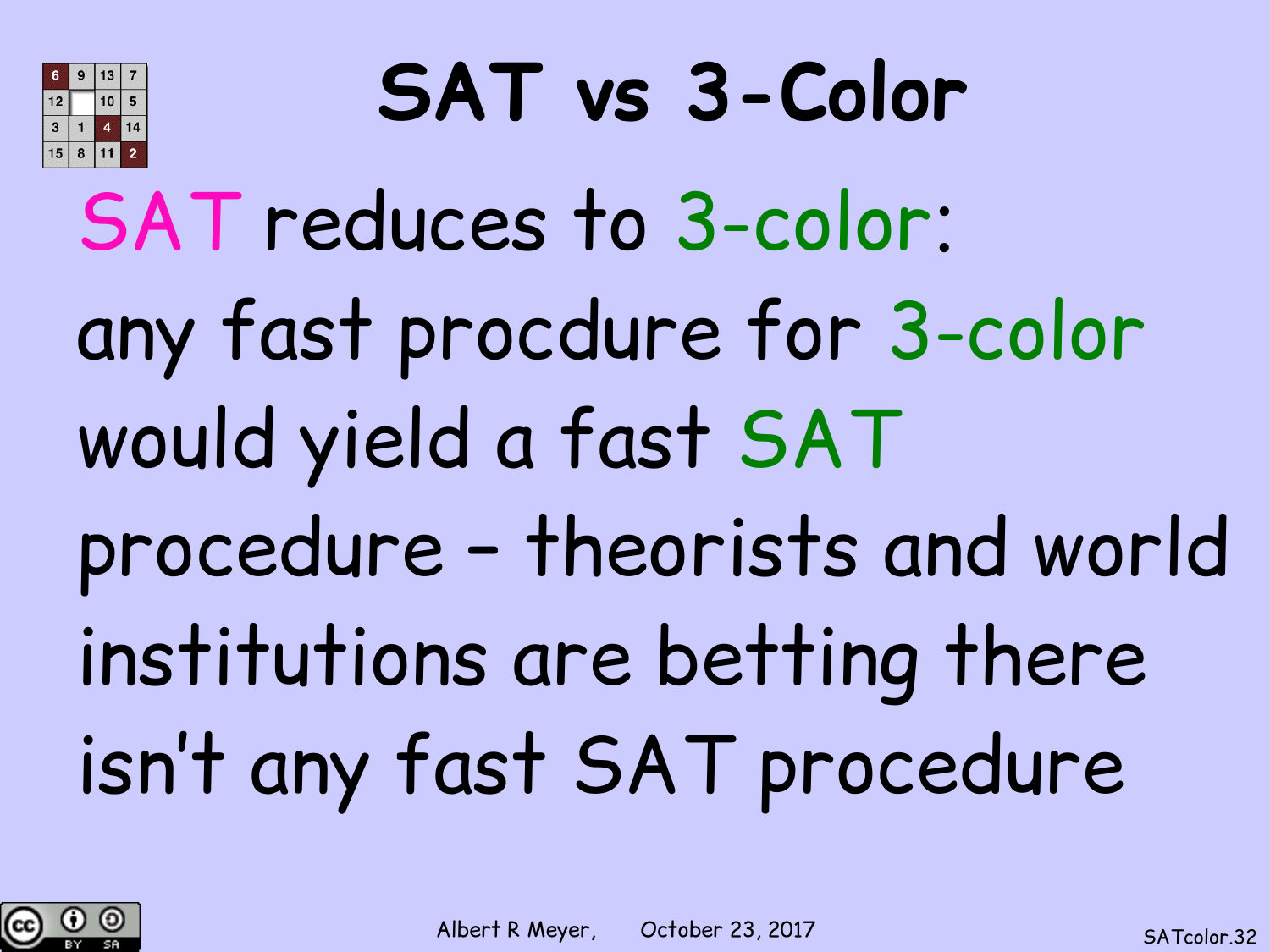

# SAT vs 3-Color
SAT reduces to 3-color:
any fast procdure for 3-color
would yield a fast SAT
procedure – theorists and world
institutions are betting there
isn’t any fast SAT procedure
SATcolor.32